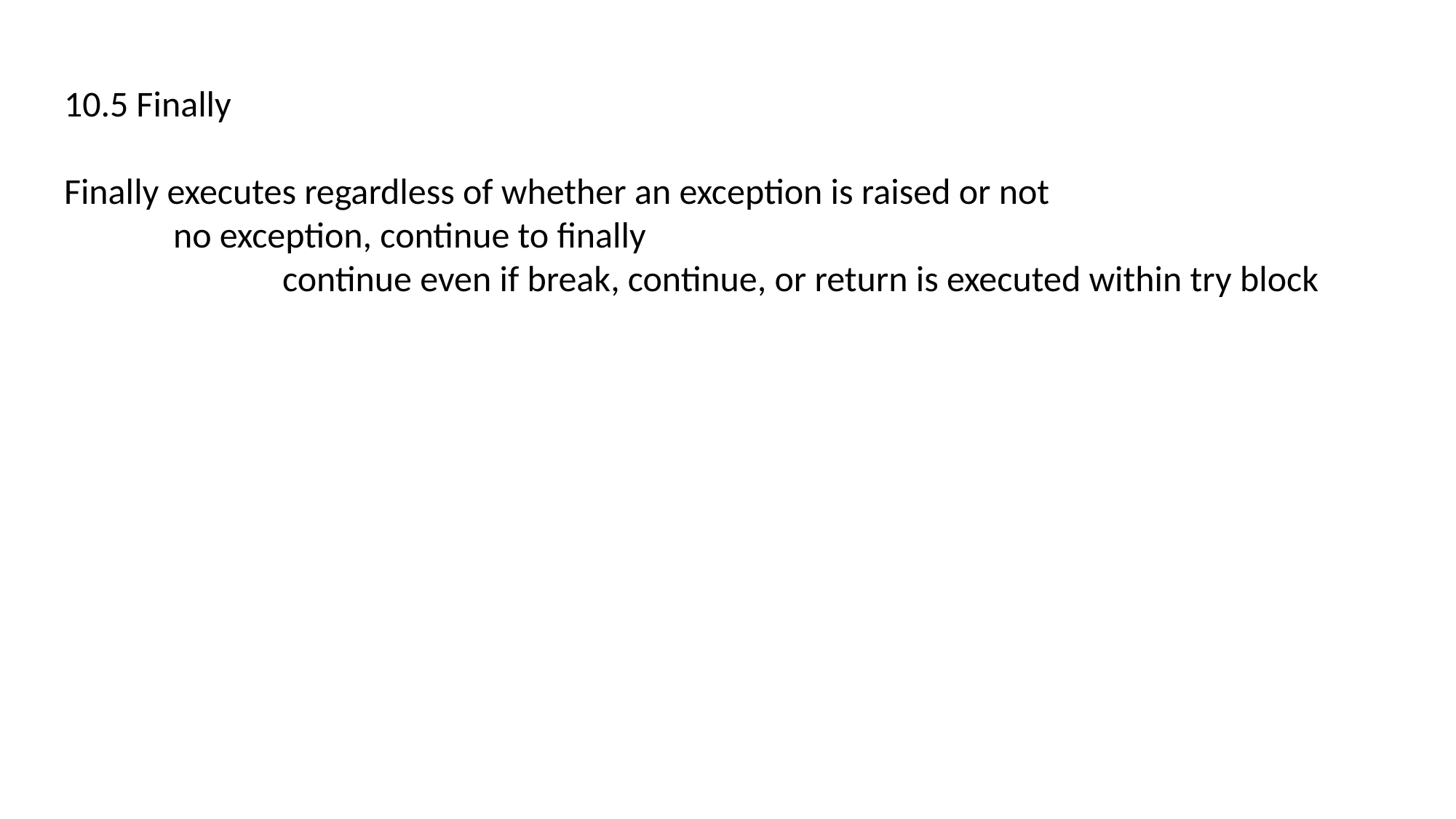

10.5 Finally

Finally executes regardless of whether an exception is raised or not
	no exception, continue to finally
		continue even if break, continue, or return is executed within try block